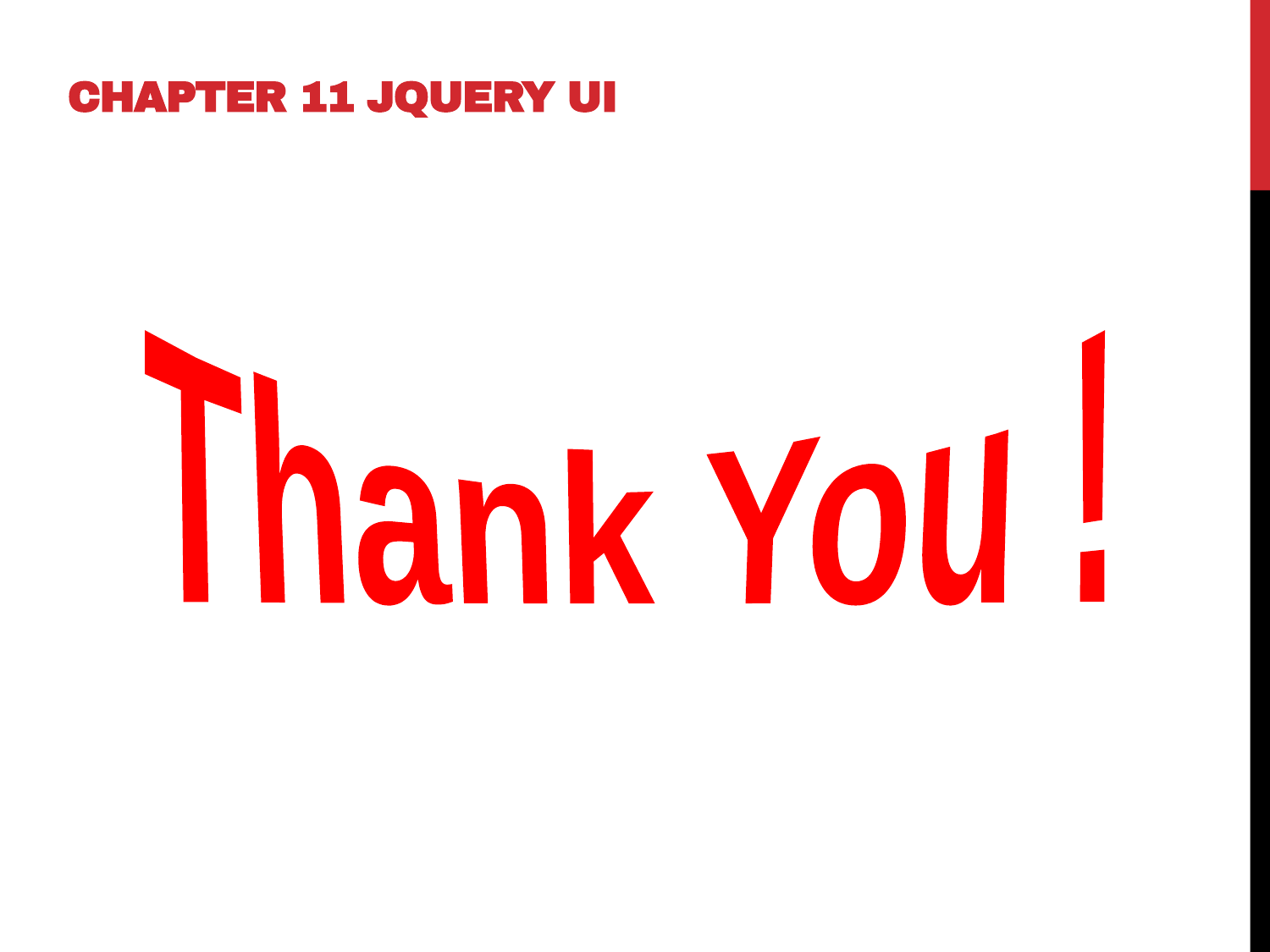

# Chapter 11 jQuery UI
Thank You !